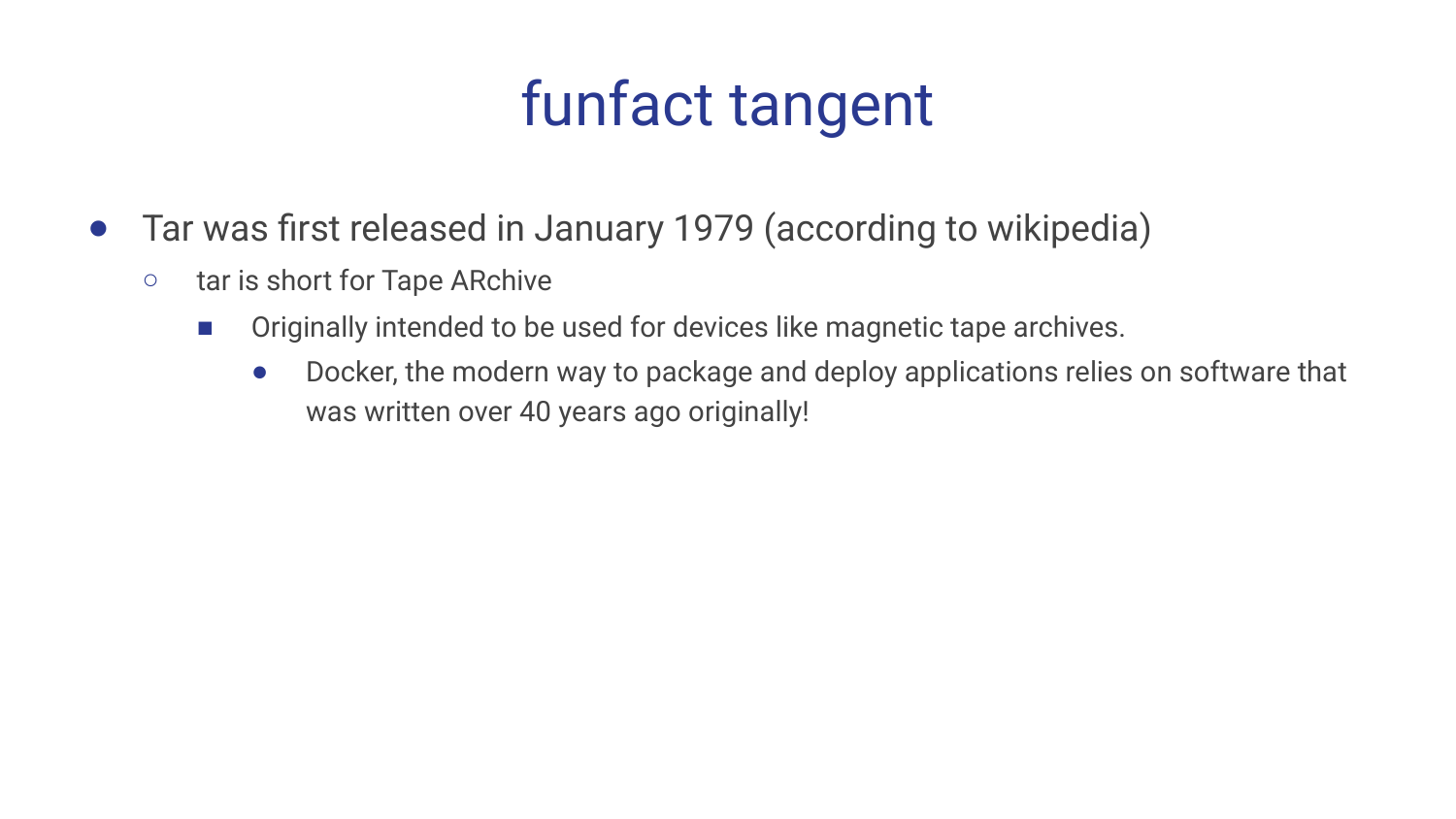

# funfact tangent
Tar was first released in January 1979 (according to wikipedia)
tar is short for Tape ARchive
Originally intended to be used for devices like magnetic tape archives.
Docker, the modern way to package and deploy applications relies on software that  was written over 40 years ago originally!